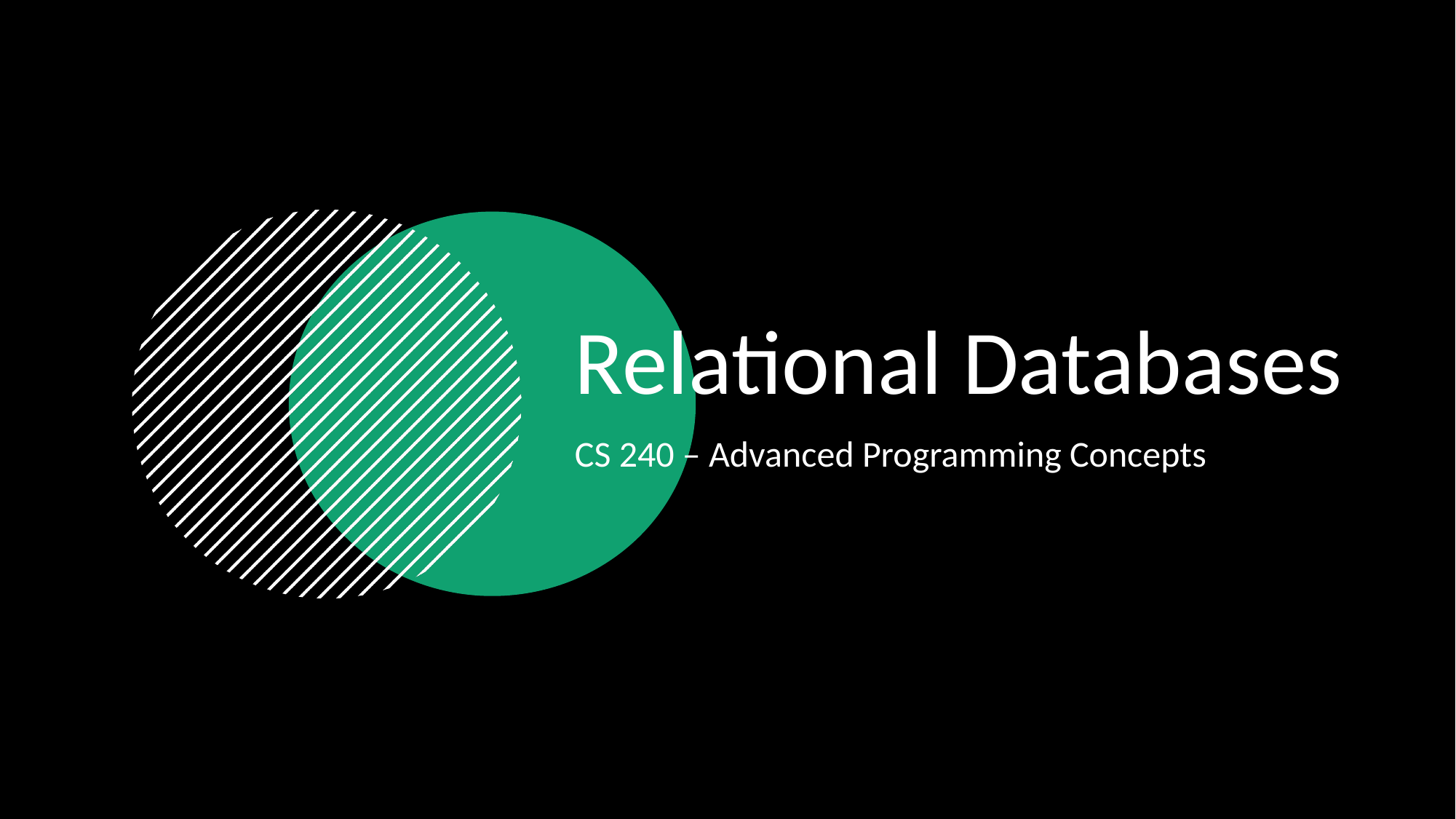

# Relational Databases
CS 240 – Advanced Programming Concepts